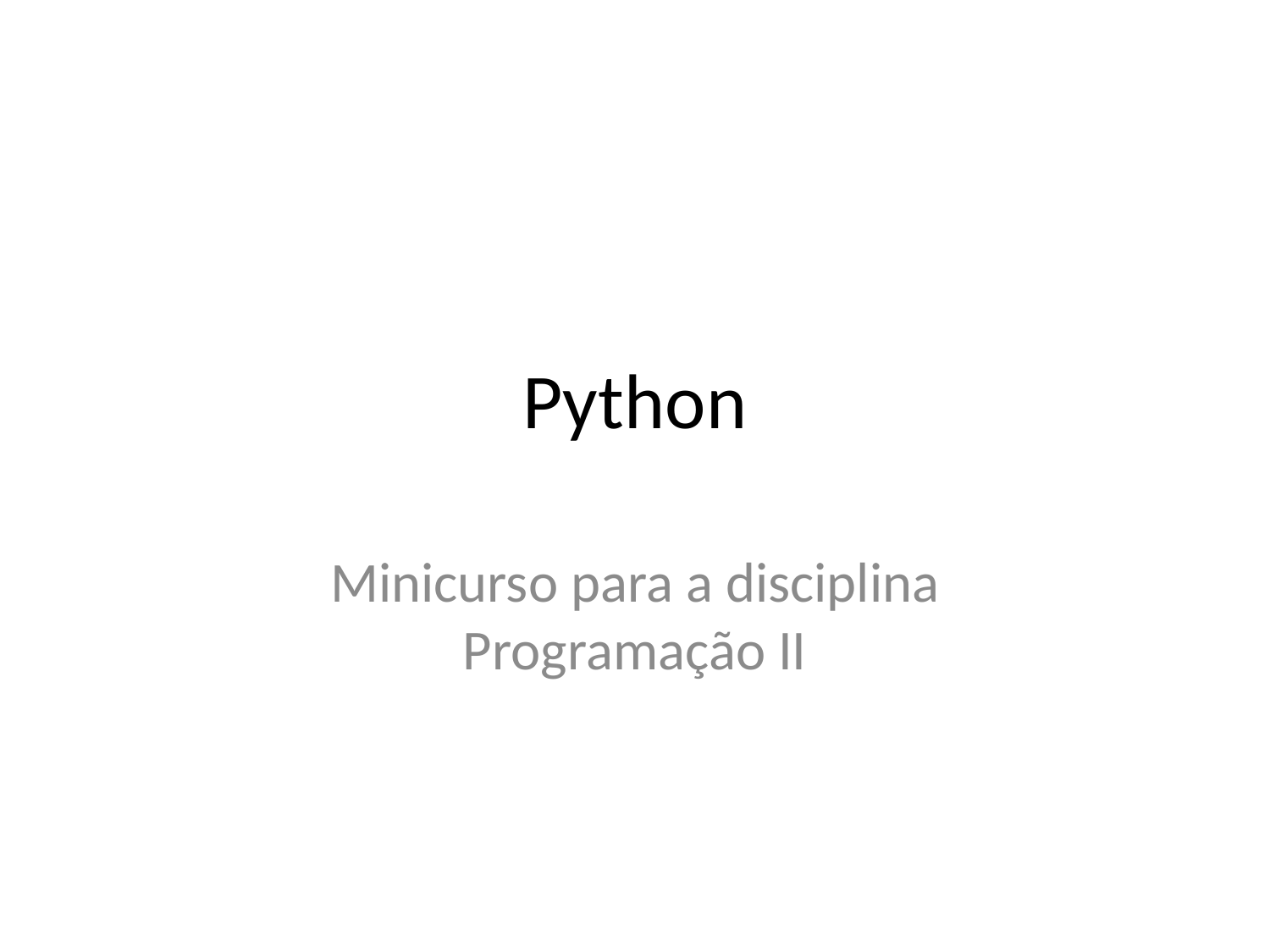

# Python
Minicurso para a disciplina Programação II